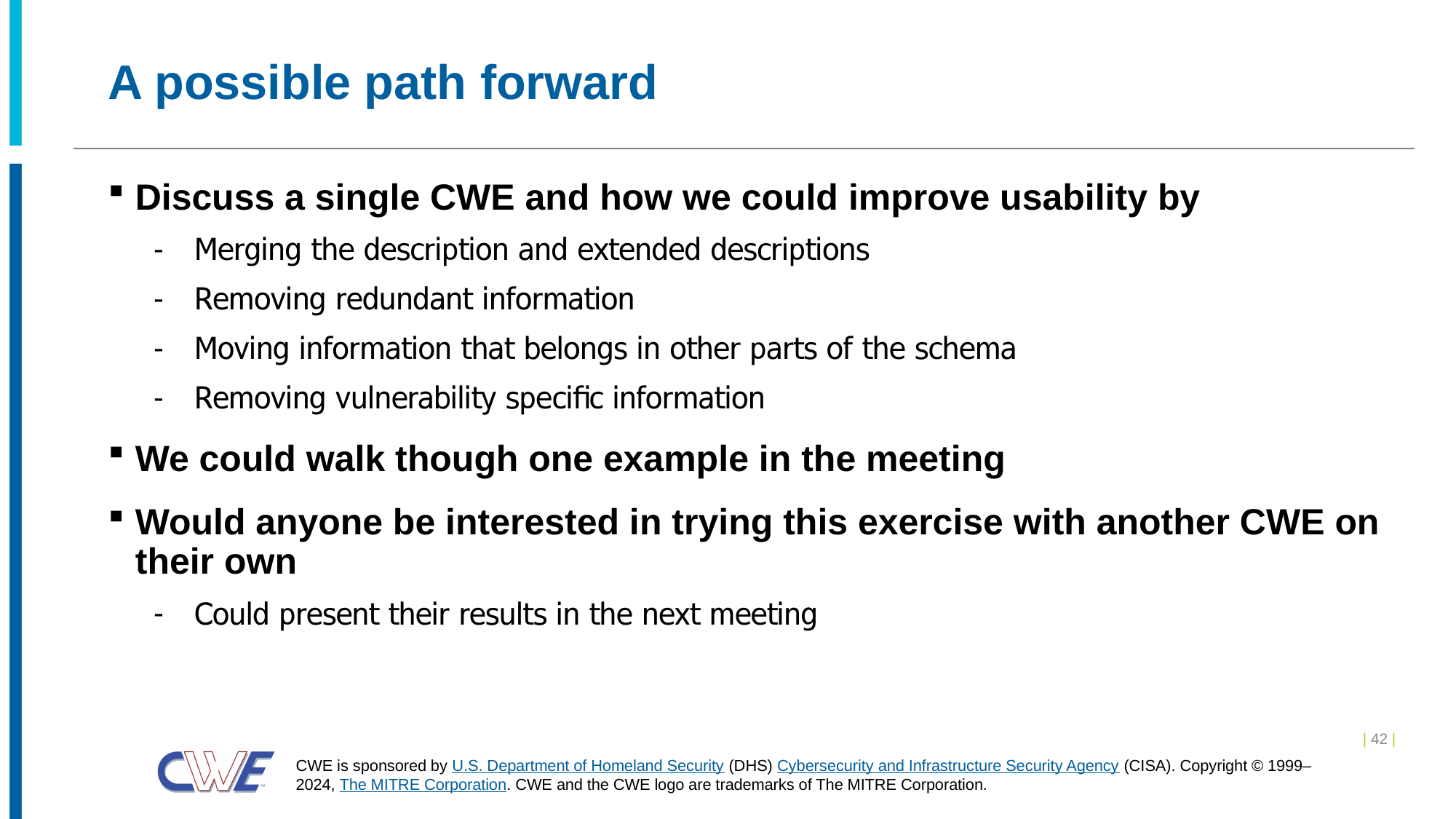

# A possible path forward
Discuss a single CWE and how we could improve usability by
Merging the description and extended descriptions
Removing redundant information
Moving information that belongs in other parts of the schema
Removing vulnerability specific information
We could walk though one example in the meeting
Would anyone be interested in trying this exercise with another CWE on their own
Could present their results in the next meeting
| 42 |